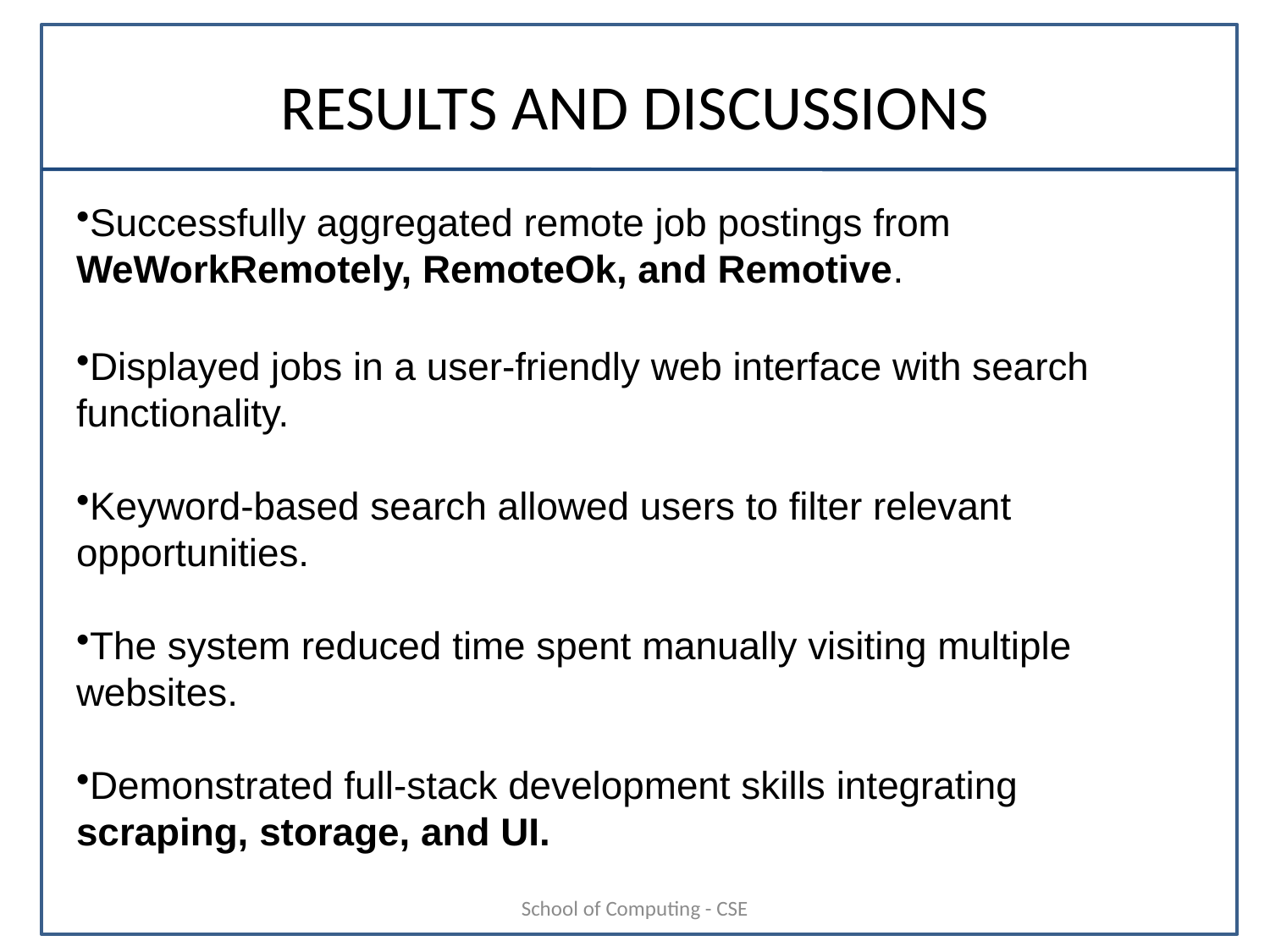

# RESULTS AND DISCUSSIONS
Successfully aggregated remote job postings from WeWorkRemotely, RemoteOk, and Remotive.

Displayed jobs in a user-friendly web interface with search functionality.

Keyword-based search allowed users to filter relevant opportunities.

The system reduced time spent manually visiting multiple websites.

Demonstrated full-stack development skills integrating scraping, storage, and UI.

School of Computing - CSE
16